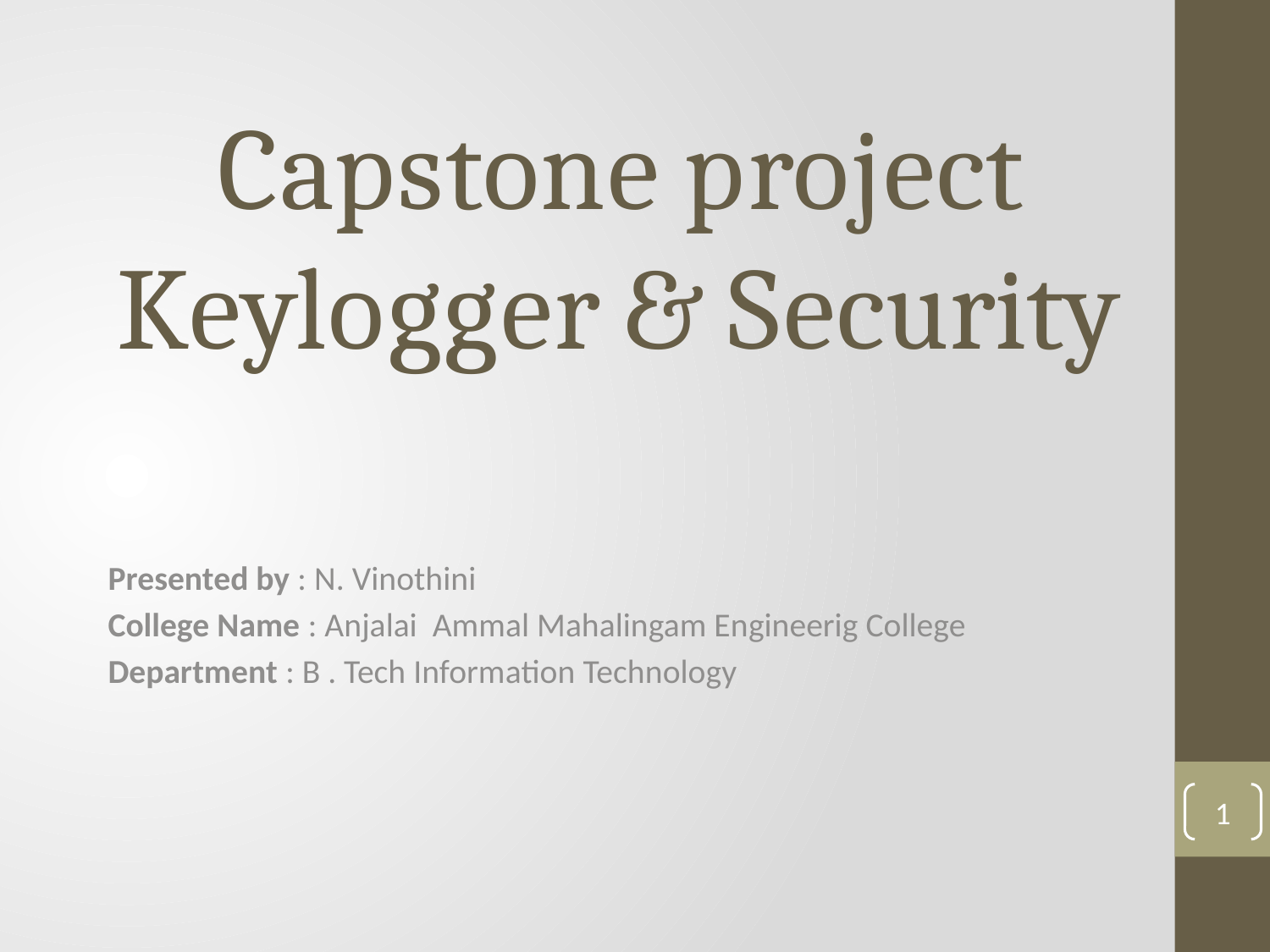

# Capstone project Keylogger & Security
Presented by : N. Vinothini
College Name : Anjalai  Ammal Mahalingam Engineerig College
Department : B . Tech Information Technology
1